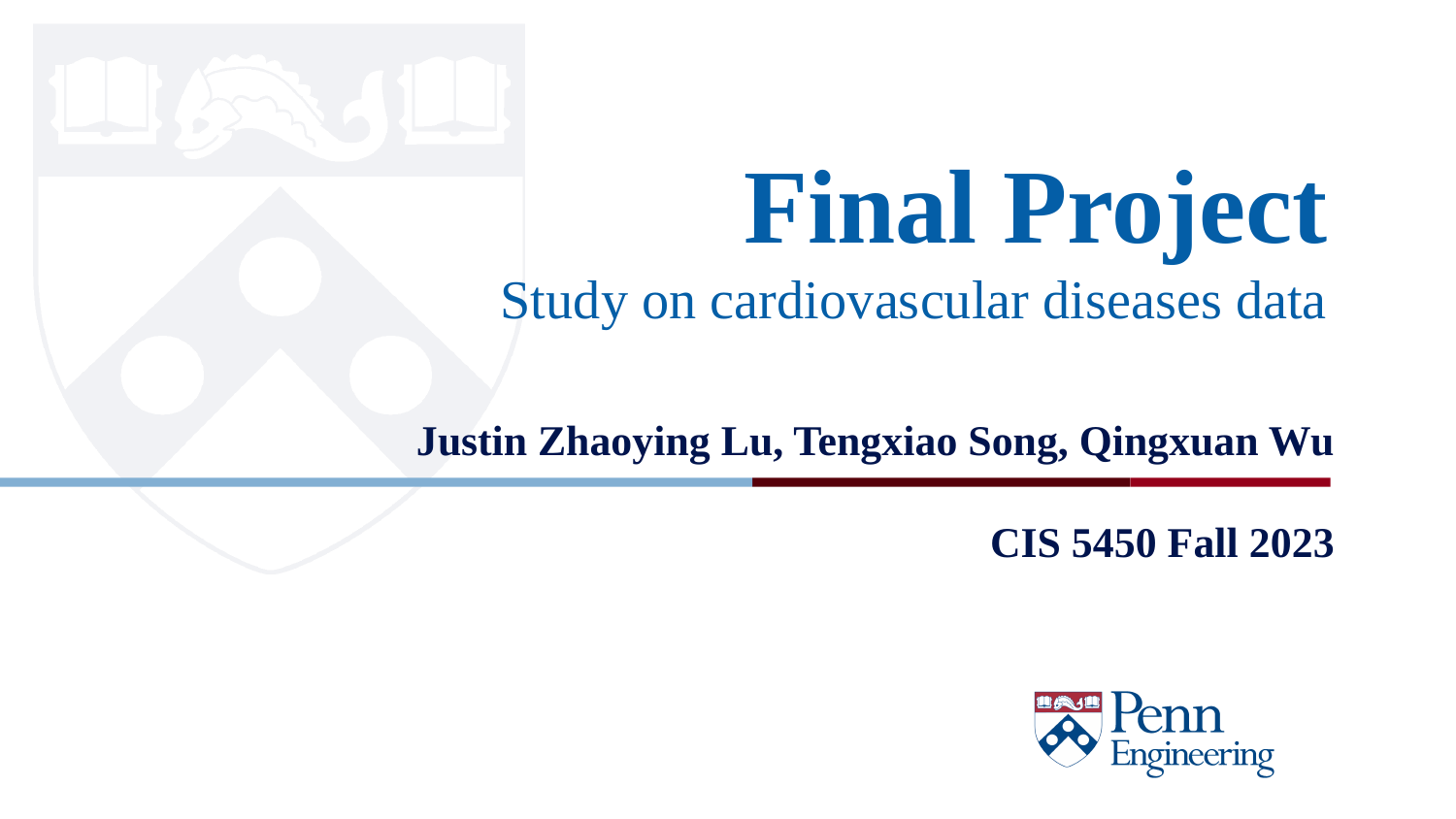

Final Project
Study on cardiovascular diseases data
Justin Zhaoying Lu, Tengxiao Song, Qingxuan Wu

CIS 5450 Fall 2023